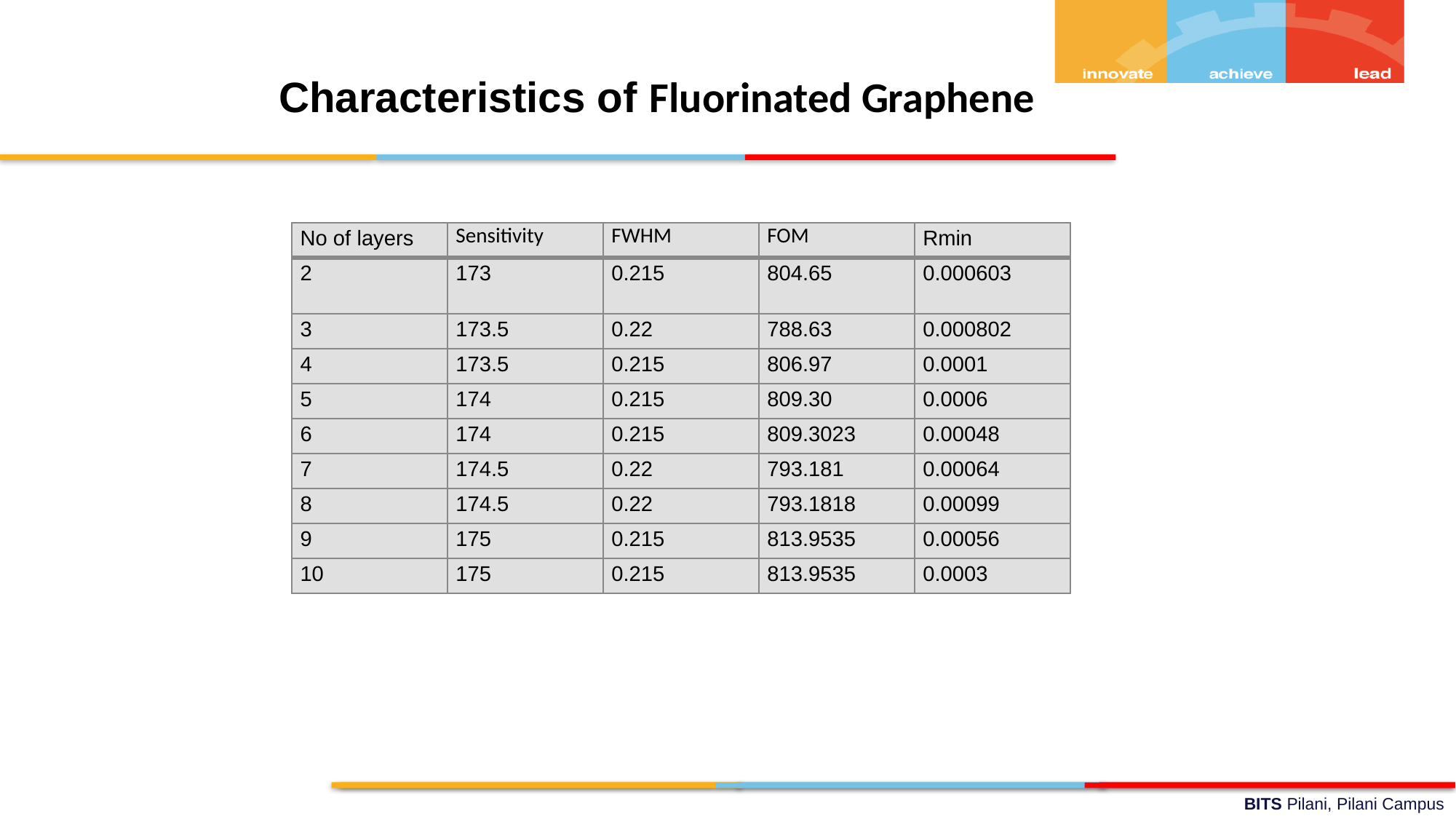

Characteristics of Fluorinated Graphene
| No of layers | Sensitivity | FWHM | FOM | Rmin |
| --- | --- | --- | --- | --- |
| 2 | 173 | 0.215 | 804.65 | 0.000603 |
| 3 | 173.5 | 0.22 | 788.63 | 0.000802 |
| 4 | 173.5 | 0.215 | 806.97 | 0.0001 |
| 5 | 174 | 0.215 | 809.30 | 0.0006 |
| 6 | 174 | 0.215 | 809.3023 | 0.00048 |
| 7 | 174.5 | 0.22 | 793.181 | 0.00064 |
| 8 | 174.5 | 0.22 | 793.1818 | 0.00099 |
| 9 | 175 | 0.215 | 813.9535 | 0.00056 |
| 10 | 175 | 0.215 | 813.9535 | 0.0003 |